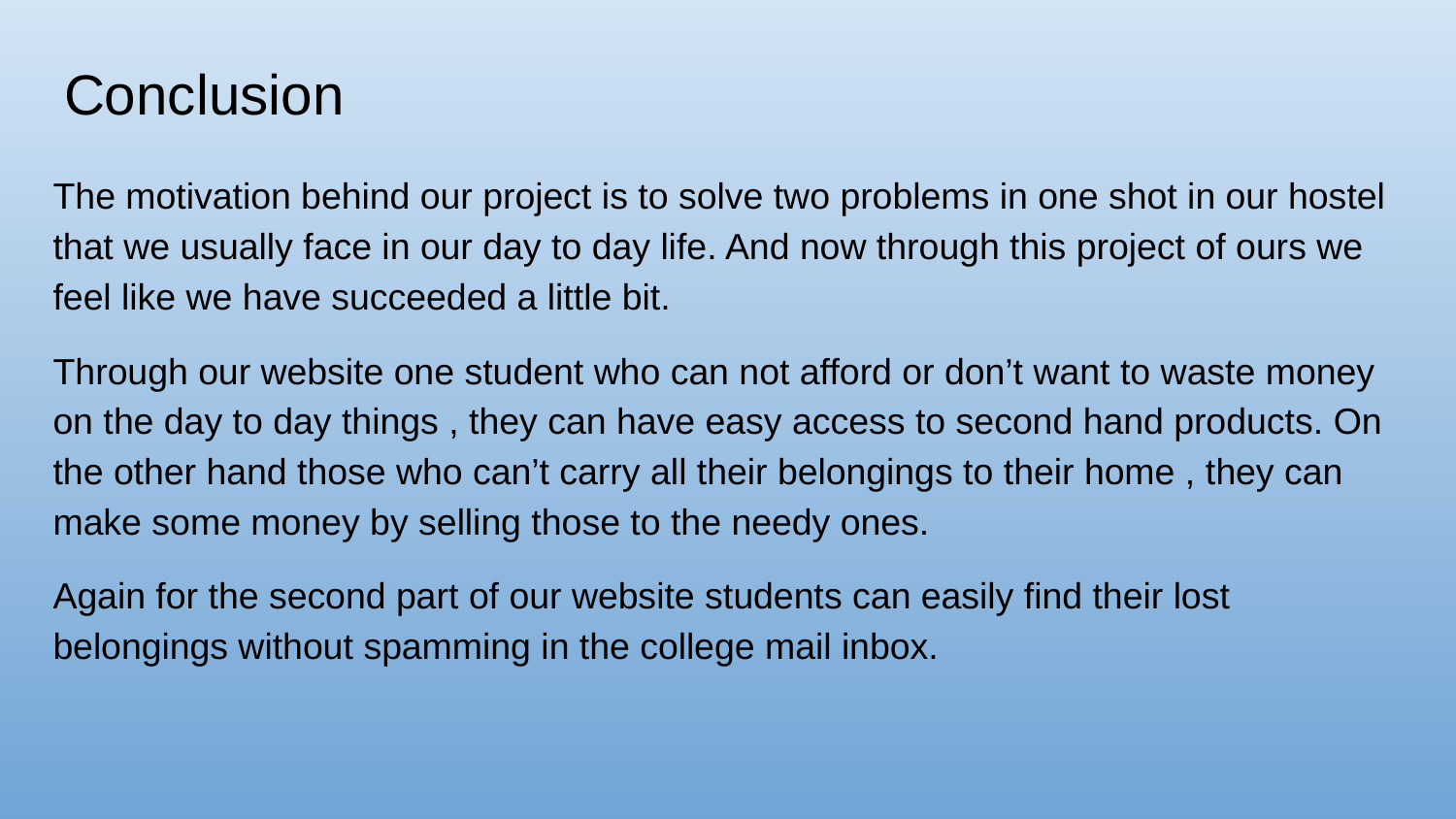

# Conclusion
The motivation behind our project is to solve two problems in one shot in our hostel that we usually face in our day to day life. And now through this project of ours we feel like we have succeeded a little bit.
Through our website one student who can not afford or don’t want to waste money on the day to day things , they can have easy access to second hand products. On the other hand those who can’t carry all their belongings to their home , they can make some money by selling those to the needy ones.
Again for the second part of our website students can easily find their lost belongings without spamming in the college mail inbox.